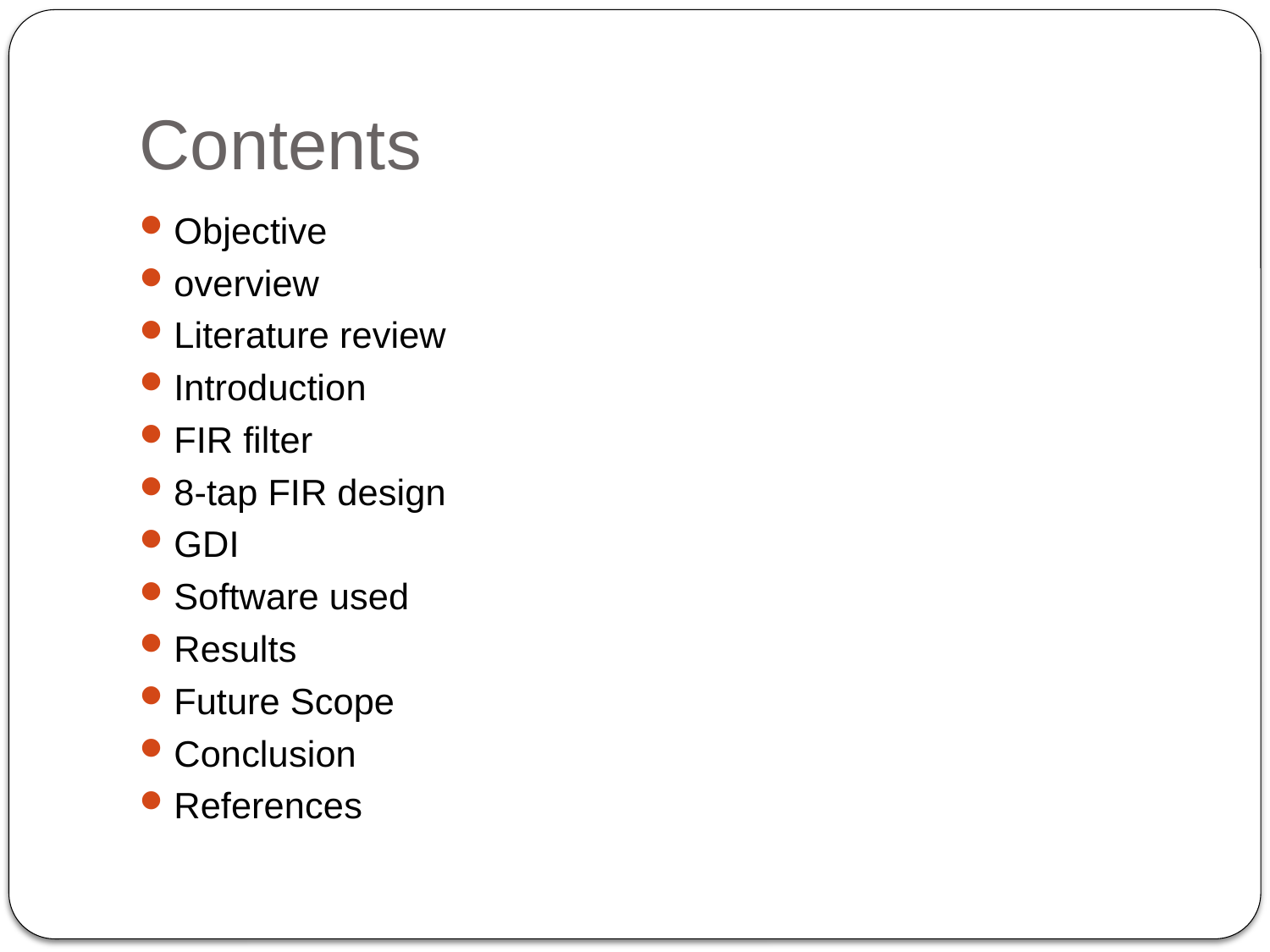

# Contents
Objective
overview
Literature review
Introduction
FIR filter
8-tap FIR design
GDI
Software used
Results
Future Scope
Conclusion
References